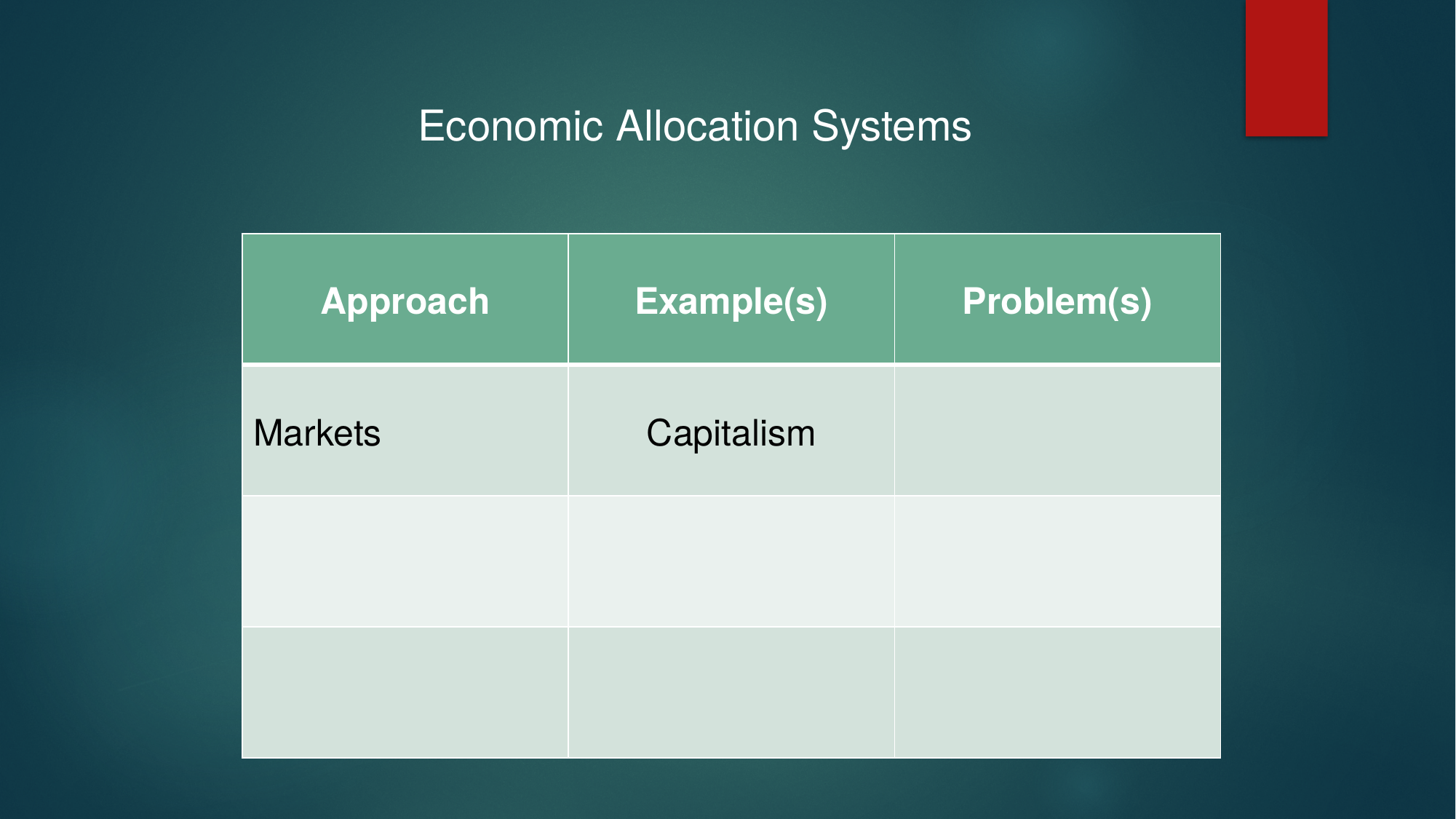

#
Economic Allocation Systems

| Approach | Example(s) | Problem(s) |
| --- | --- | --- |
| Markets | Capitalism |  |
|  |  |  |
|  |  |  |